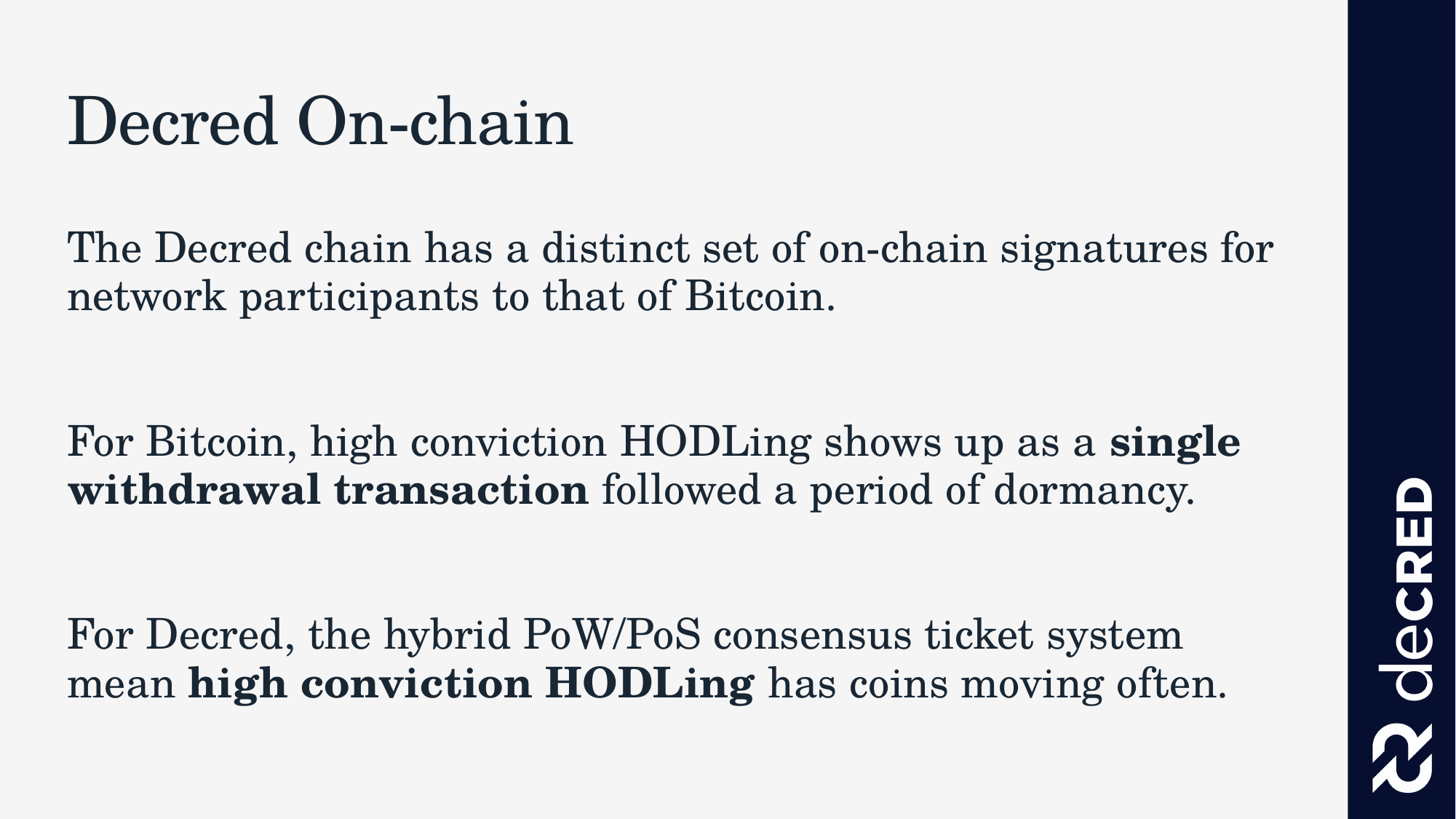

# Decred On-chain
The Decred chain has a distinct set of on-chain signatures for network participants to that of Bitcoin.

For Bitcoin, high conviction HODLing shows up as a single withdrawal transaction followed a period of dormancy.

For Decred, the hybrid PoW/PoS consensus ticket system mean high conviction HODLing has coins moving often.